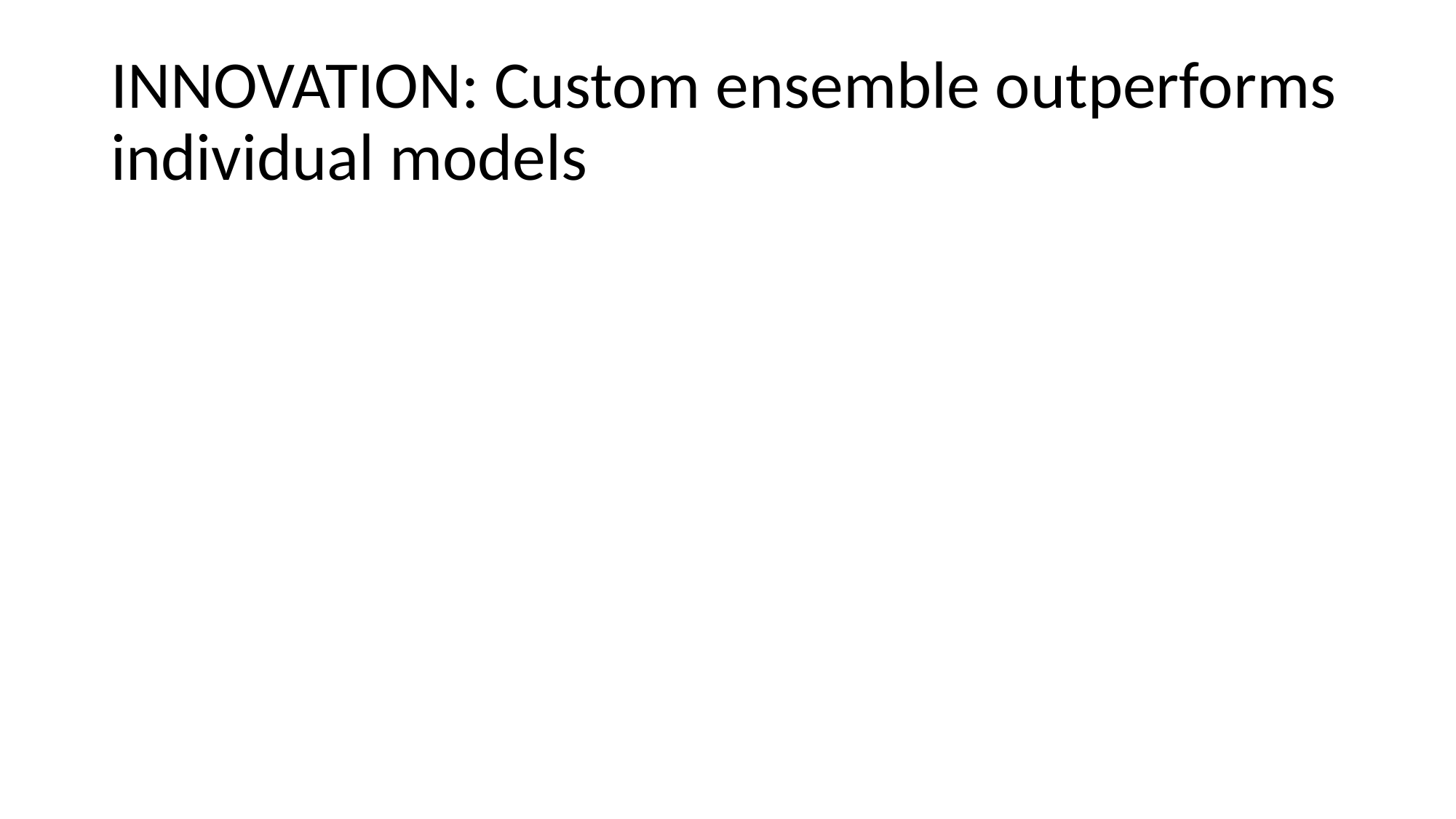

# INNOVATION: Custom ensemble outperforms individual models